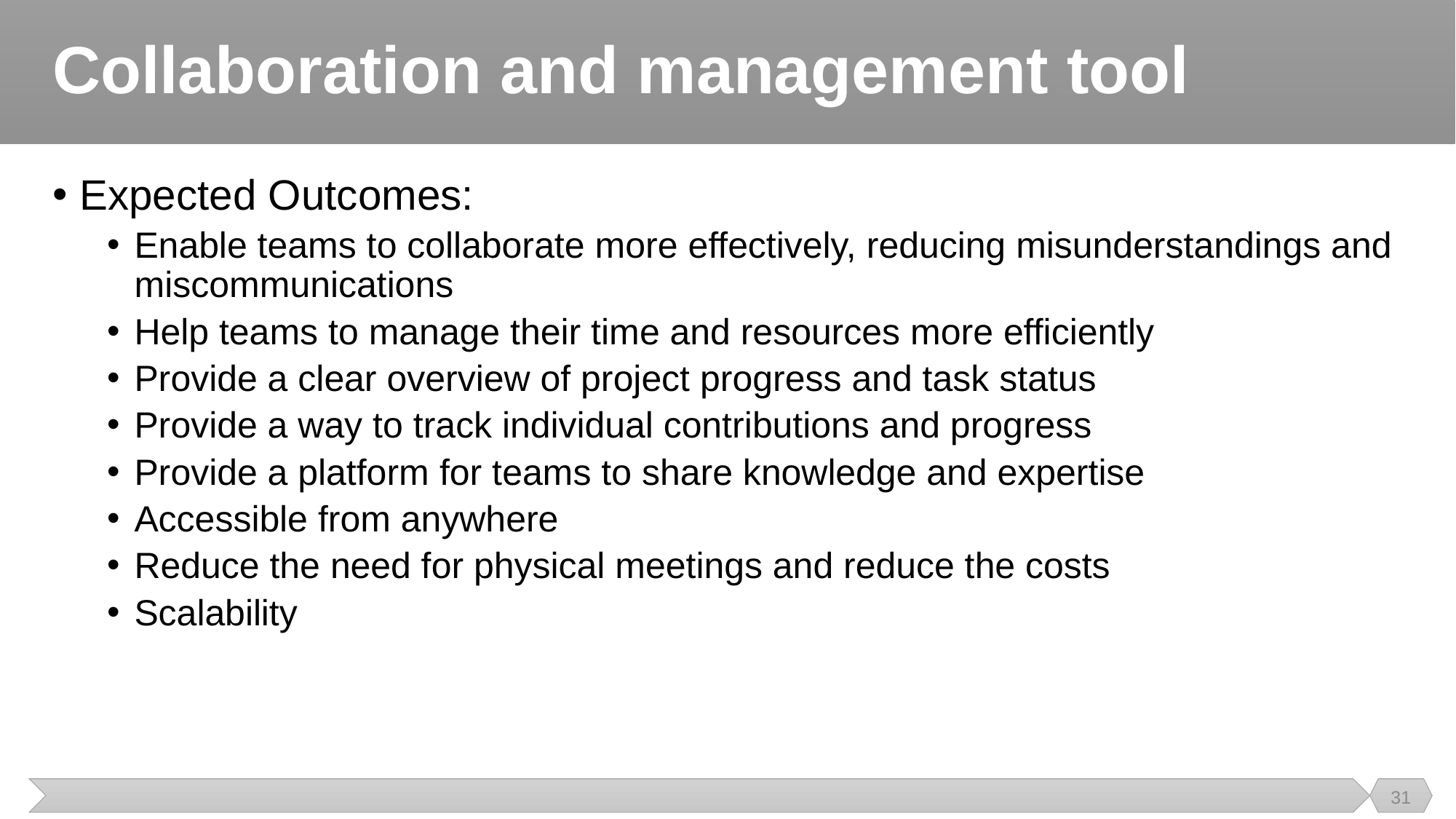

# Collaboration and management tool
Expected Outcomes:
Enable teams to collaborate more effectively, reducing misunderstandings and miscommunications
Help teams to manage their time and resources more efficiently
Provide a clear overview of project progress and task status
Provide a way to track individual contributions and progress
Provide a platform for teams to share knowledge and expertise
Accessible from anywhere
Reduce the need for physical meetings and reduce the costs
Scalability
31